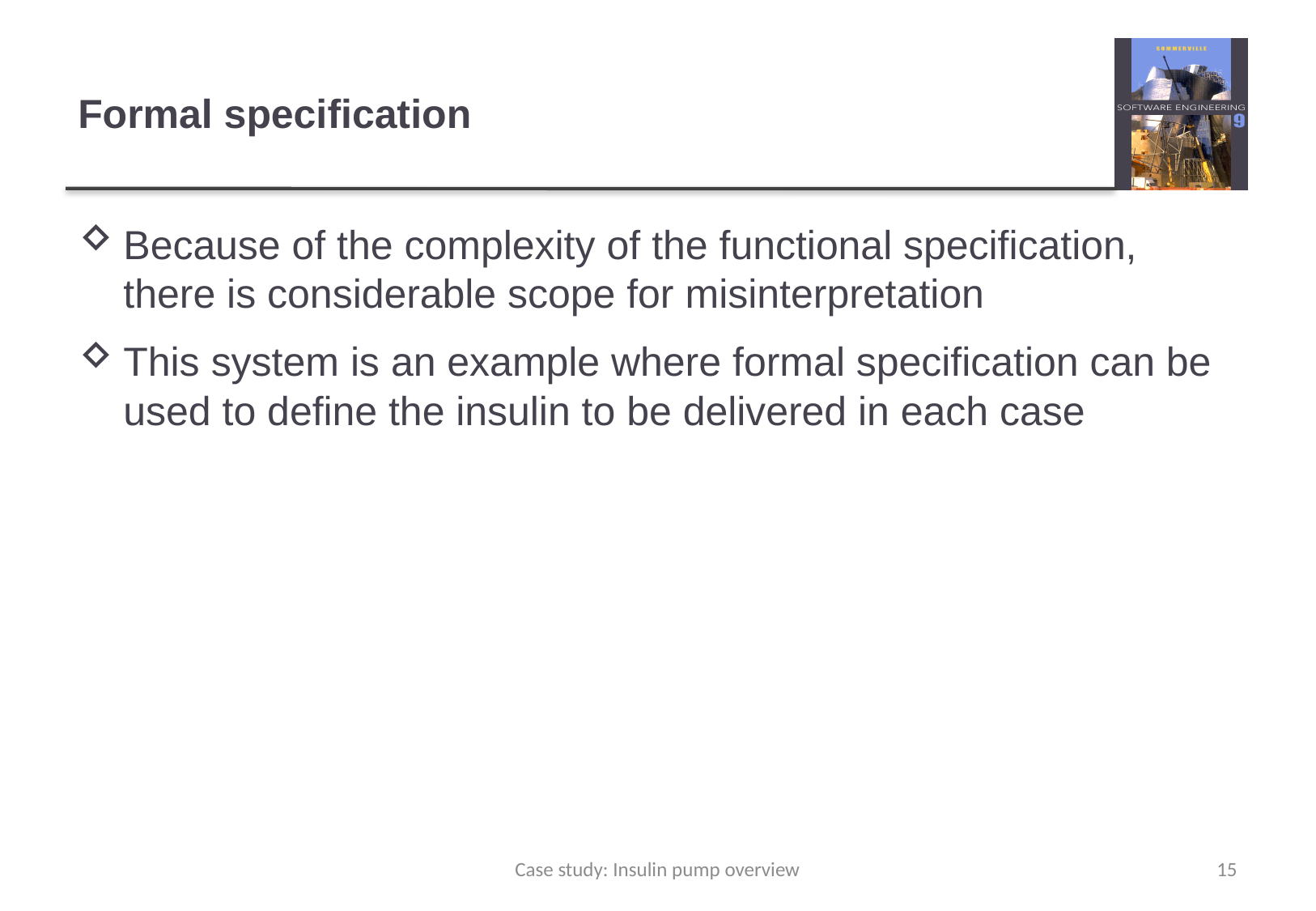

# Formal specification
Because of the complexity of the functional specification, there is considerable scope for misinterpretation
This system is an example where formal specification can be used to define the insulin to be delivered in each case
Case study: Insulin pump overview
15